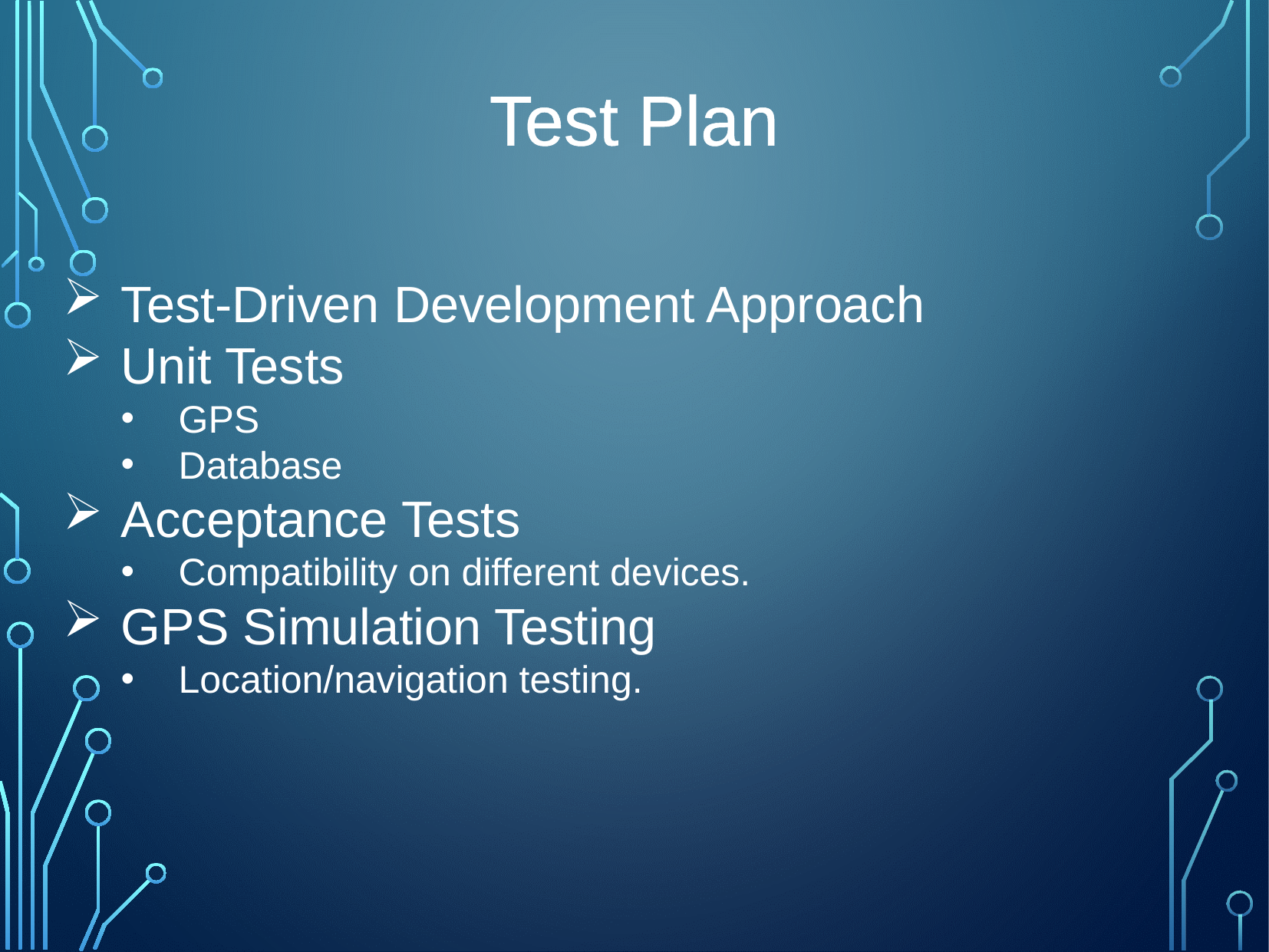

Test Plan
Test-Driven Development Approach
Unit Tests
GPS
Database
Acceptance Tests
Compatibility on different devices.
GPS Simulation Testing
Location/navigation testing.